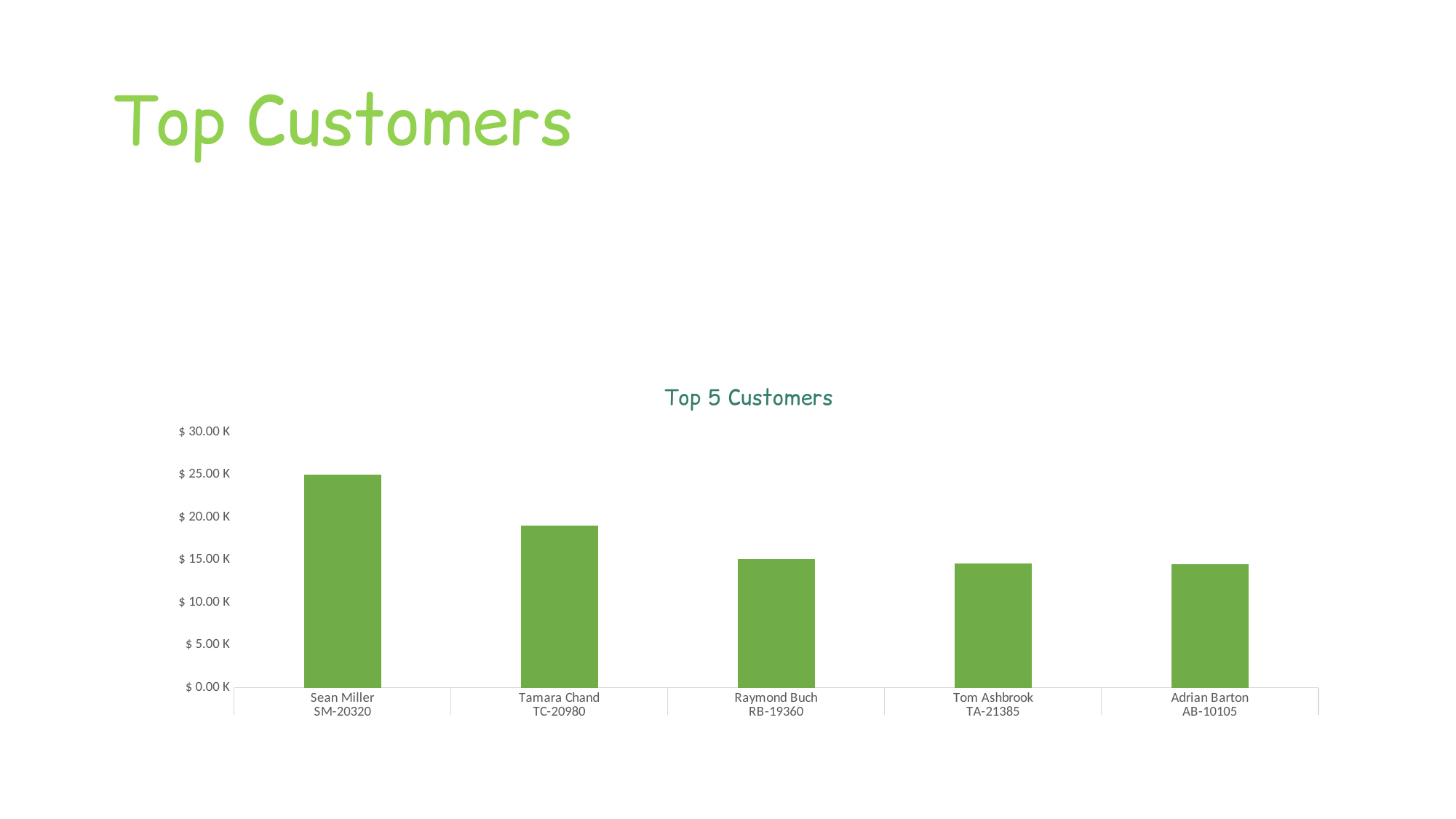

# Top Customers

### Chart: Top 5 Customers

| Category | Total |
|---|---|
| Sean Miller | 25043.07 |
| Tamara Chand | 19052.219999999998 |
| Raymond Buch | 15117.349999999999 |
| Tom Ashbrook | 14595.62 |
| Adrian Barton | 14473.57 |